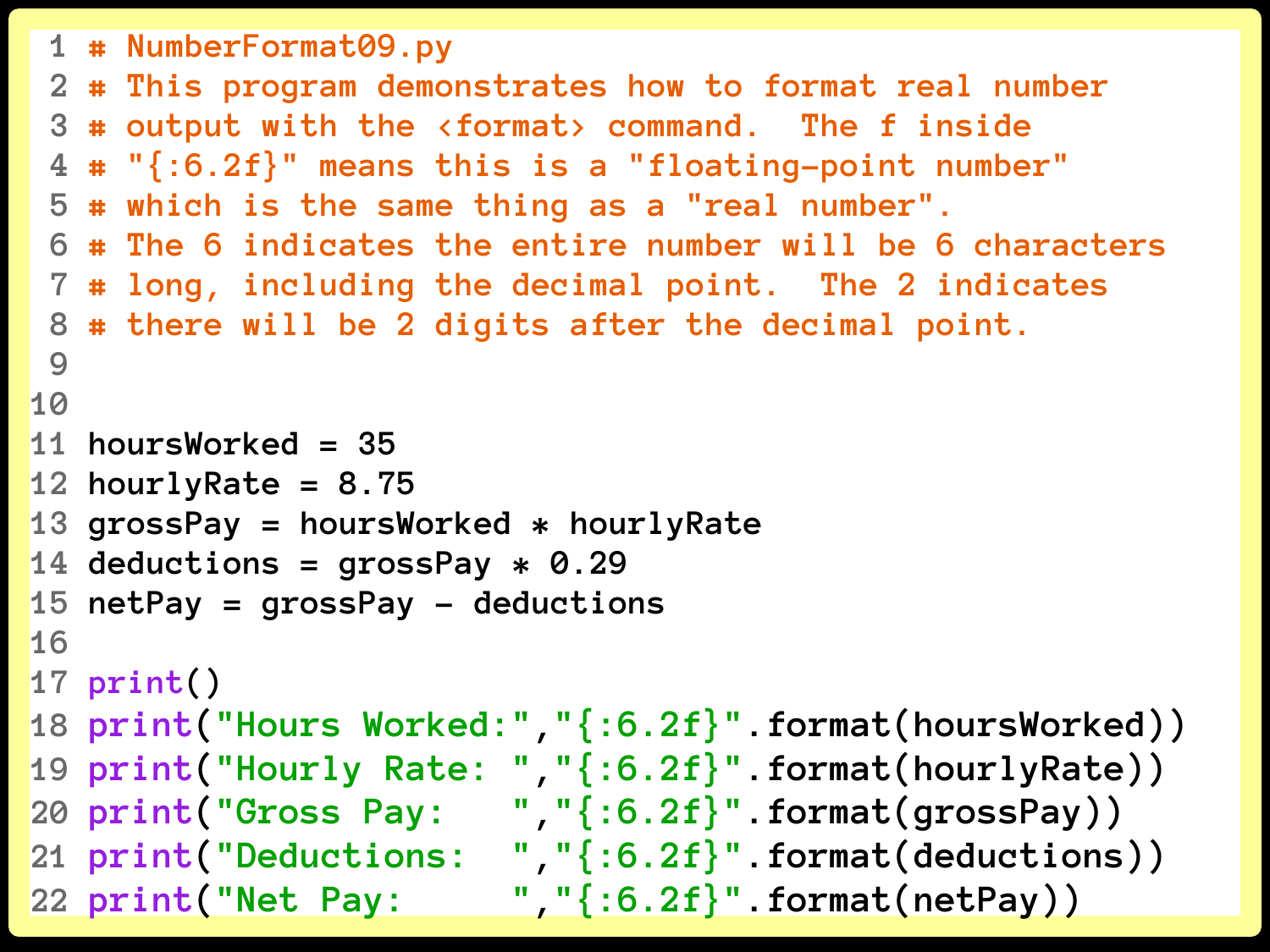

1 # NumberFormat09.py
 2 # This program demonstrates how to format real number
 3 # output with the <format> command.  The f inside
 4 # "{:6.2f}" means this is a "floating-point number"
 5 # which is the same thing as a "real number".
 6 # The 6 indicates the entire number will be 6 characters
 7 # long, including the decimal point.  The 2 indicates
 8 # there will be 2 digits after the decimal point.
 9
10
11 hoursWorked = 35
12 hourlyRate = 8.75
13 grossPay = hoursWorked * hourlyRate
14 deductions = grossPay * 0.29
15 netPay = grossPay - deductions
16
17 print()
18 print("Hours Worked:","{:6.2f}".format(hoursWorked))
19 print("Hourly Rate: ","{:6.2f}".format(hourlyRate))
20 print("Gross Pay:   ","{:6.2f}".format(grossPay))
21 print("Deductions:  ","{:6.2f}".format(deductions))
22 print("Net Pay:     ","{:6.2f}".format(netPay))